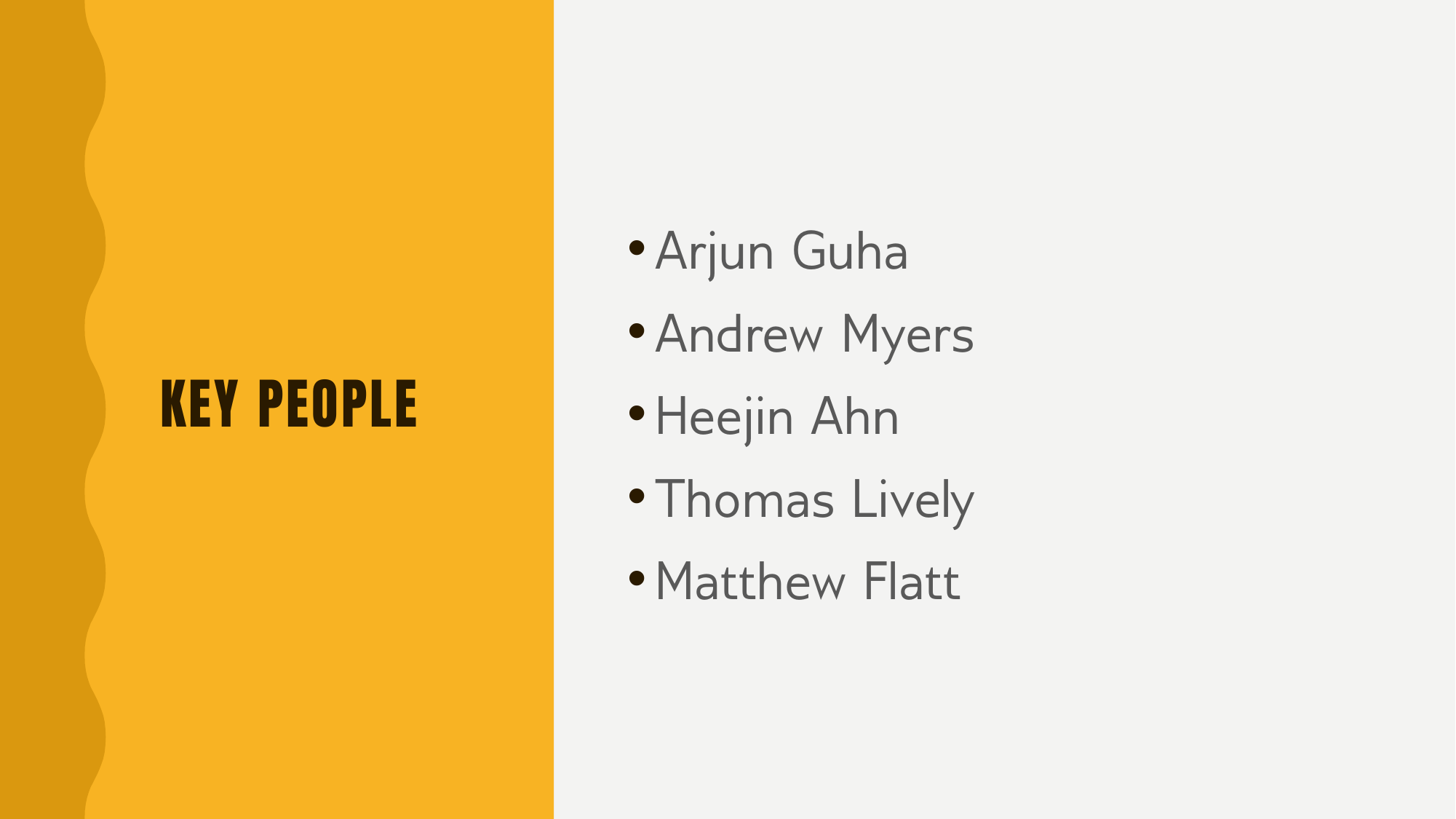

# Key People
Arjun Guha
Andrew Myers
Heejin Ahn
Thomas Lively
Matthew Flatt